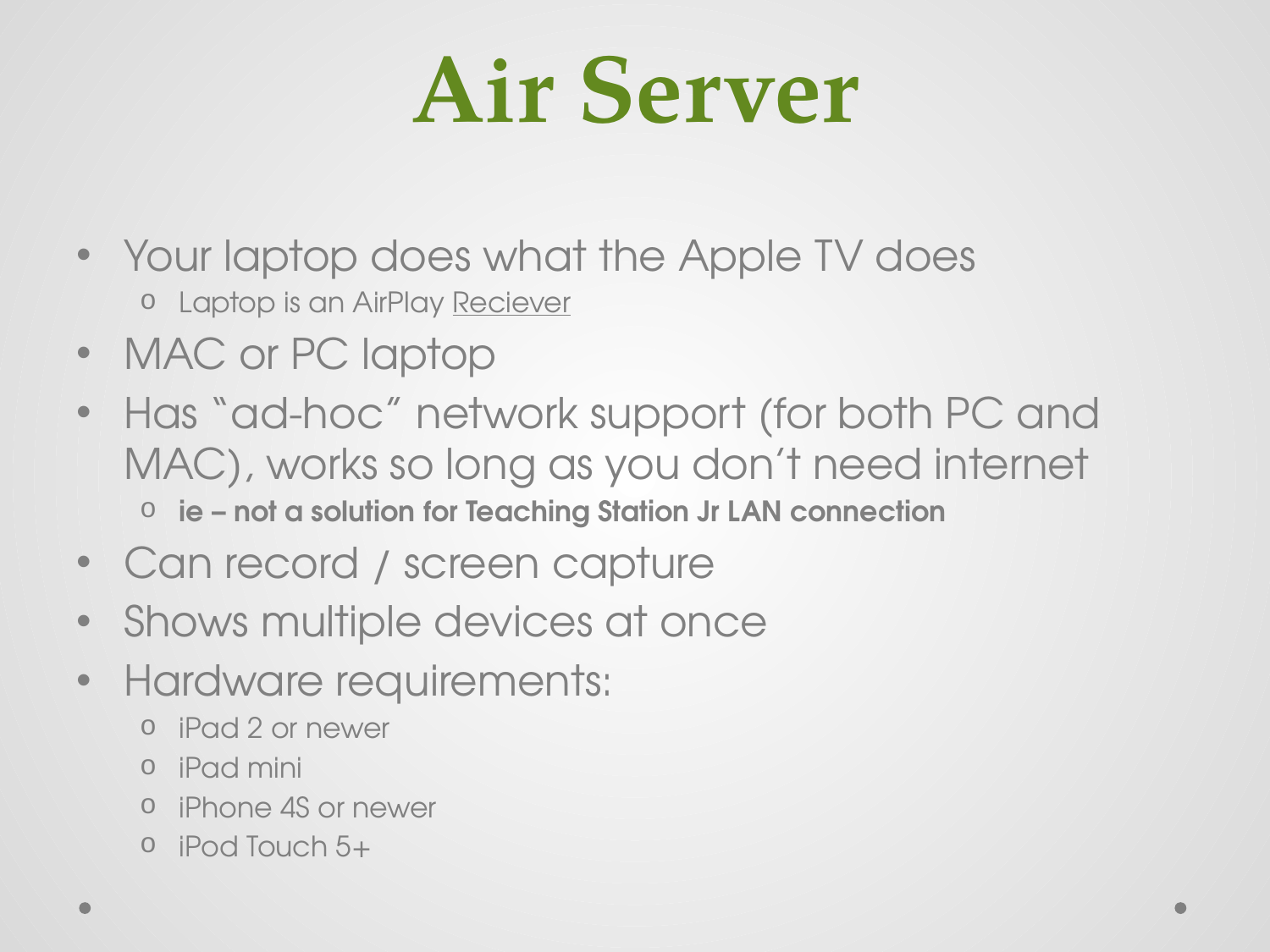

# Air Server
Your laptop does what the Apple TV does
Laptop is an AirPlay Reciever
MAC or PC laptop
Has “ad-hoc” network support (for both PC and MAC), works so long as you don’t need internet
ie – not a solution for Teaching Station Jr LAN connection
Can record / screen capture
Shows multiple devices at once
Hardware requirements:
iPad 2 or newer
iPad mini
iPhone 4S or newer
iPod Touch 5+